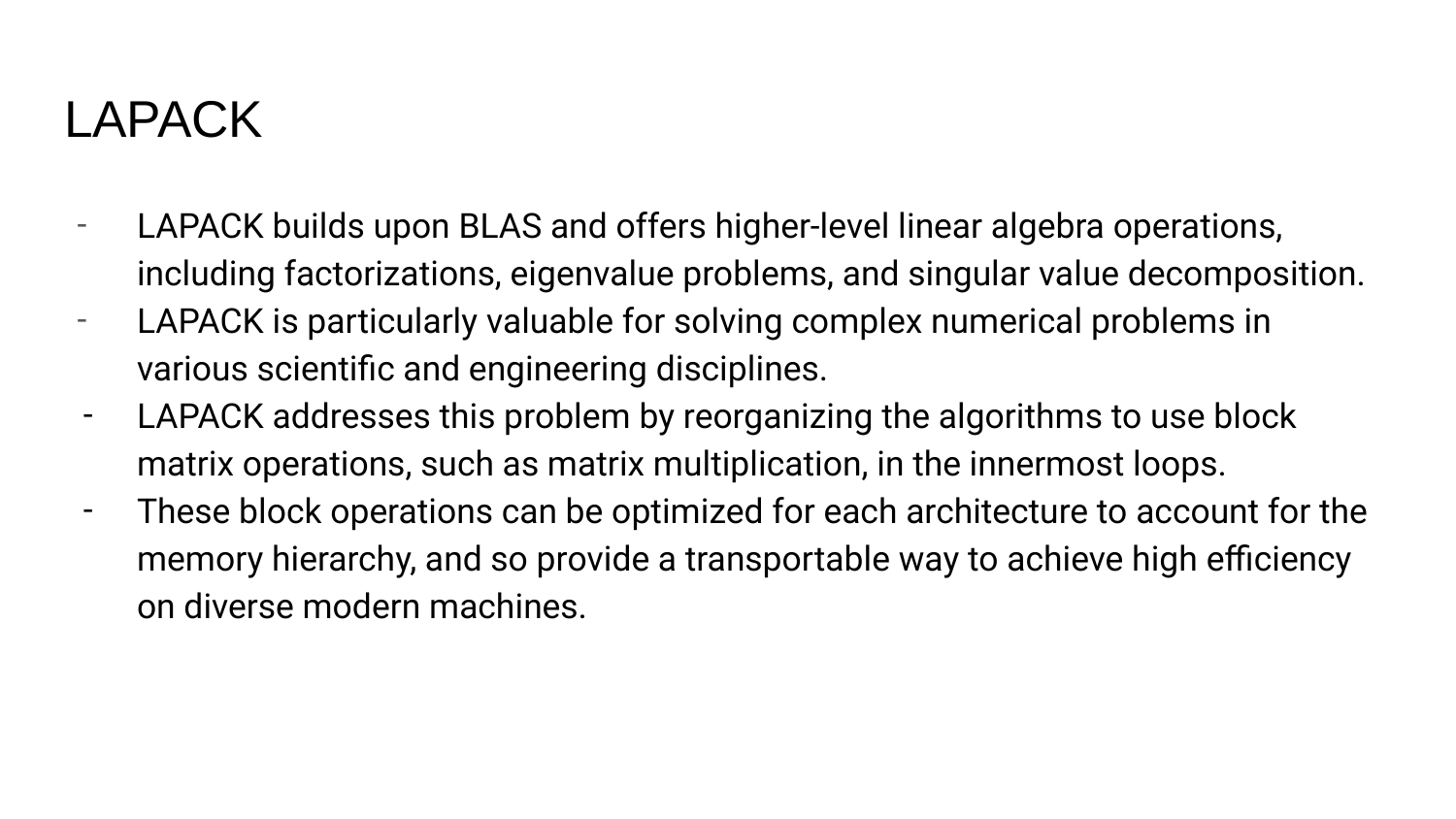

# LAPACK
LAPACK builds upon BLAS and offers higher-level linear algebra operations, including factorizations, eigenvalue problems, and singular value decomposition.
LAPACK is particularly valuable for solving complex numerical problems in various scientific and engineering disciplines.
LAPACK addresses this problem by reorganizing the algorithms to use block matrix operations, such as matrix multiplication, in the innermost loops.
These block operations can be optimized for each architecture to account for the memory hierarchy, and so provide a transportable way to achieve high efficiency on diverse modern machines.